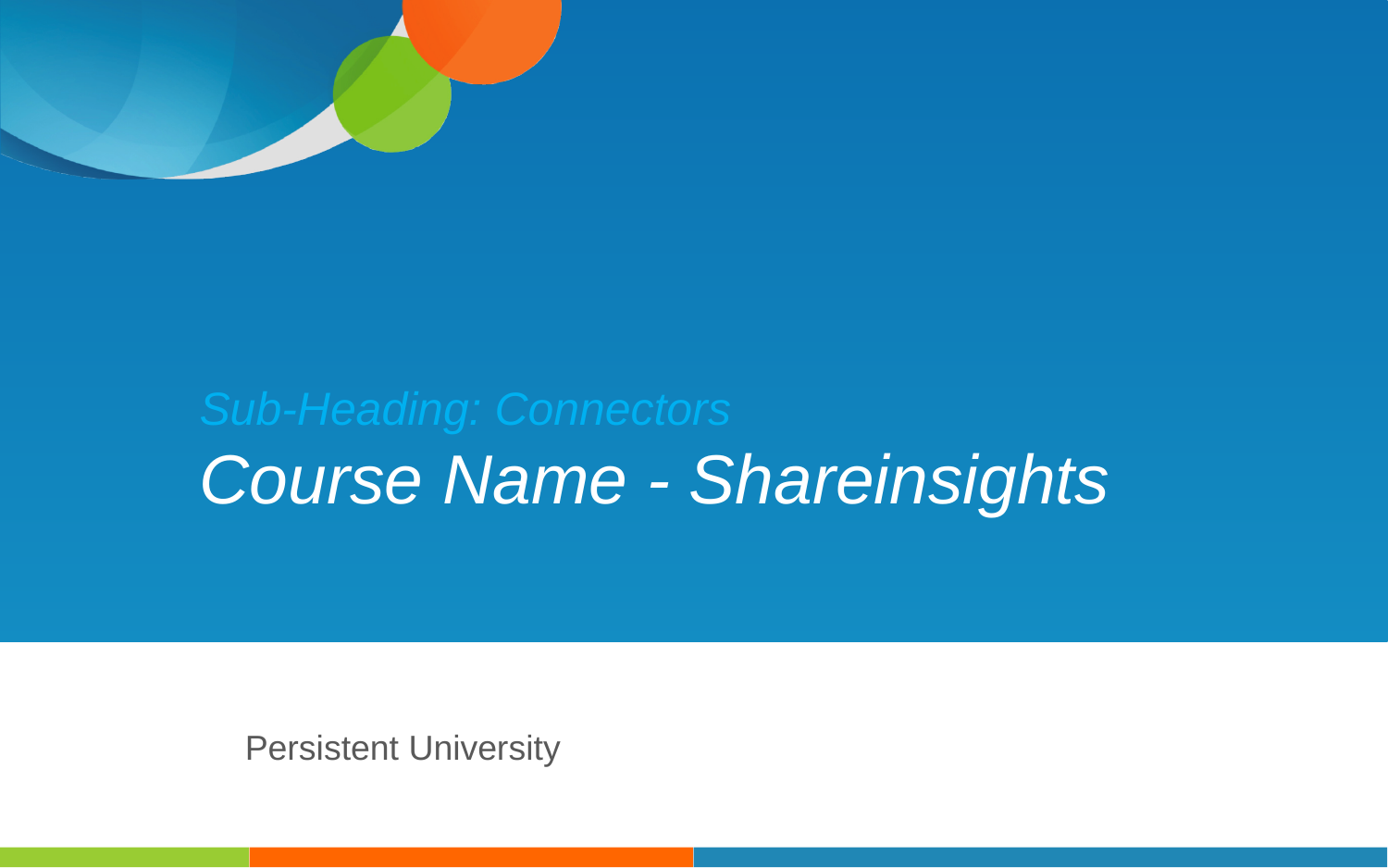

Sub-Heading: Connectors
Course Name - Shareinsights
Persistent University